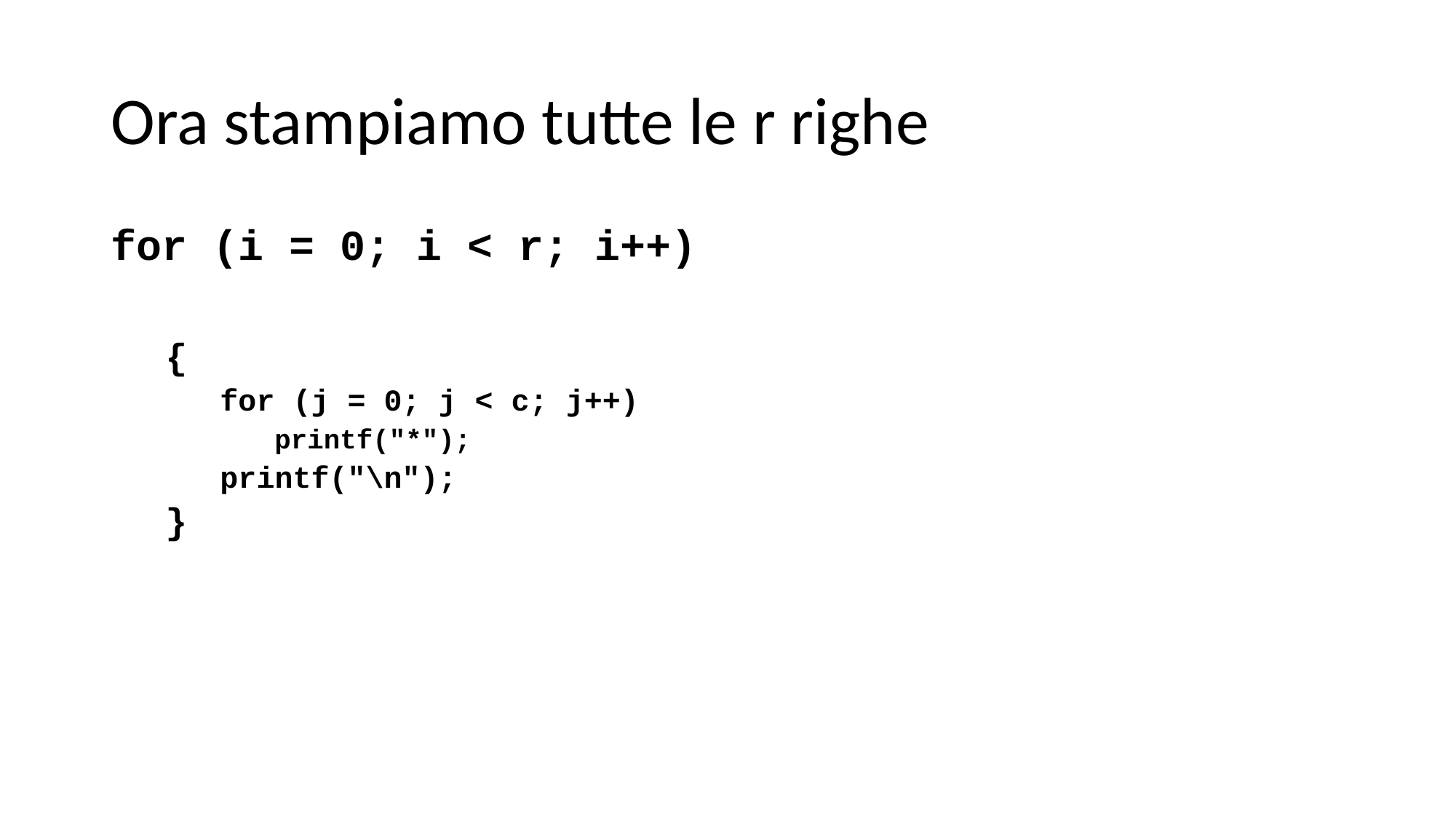

# Ora stampiamo tutte le r righe
for (i = 0; i < r; i++)

{
for (j = 0; j < c; j++)
printf("*");
printf("\n");
}